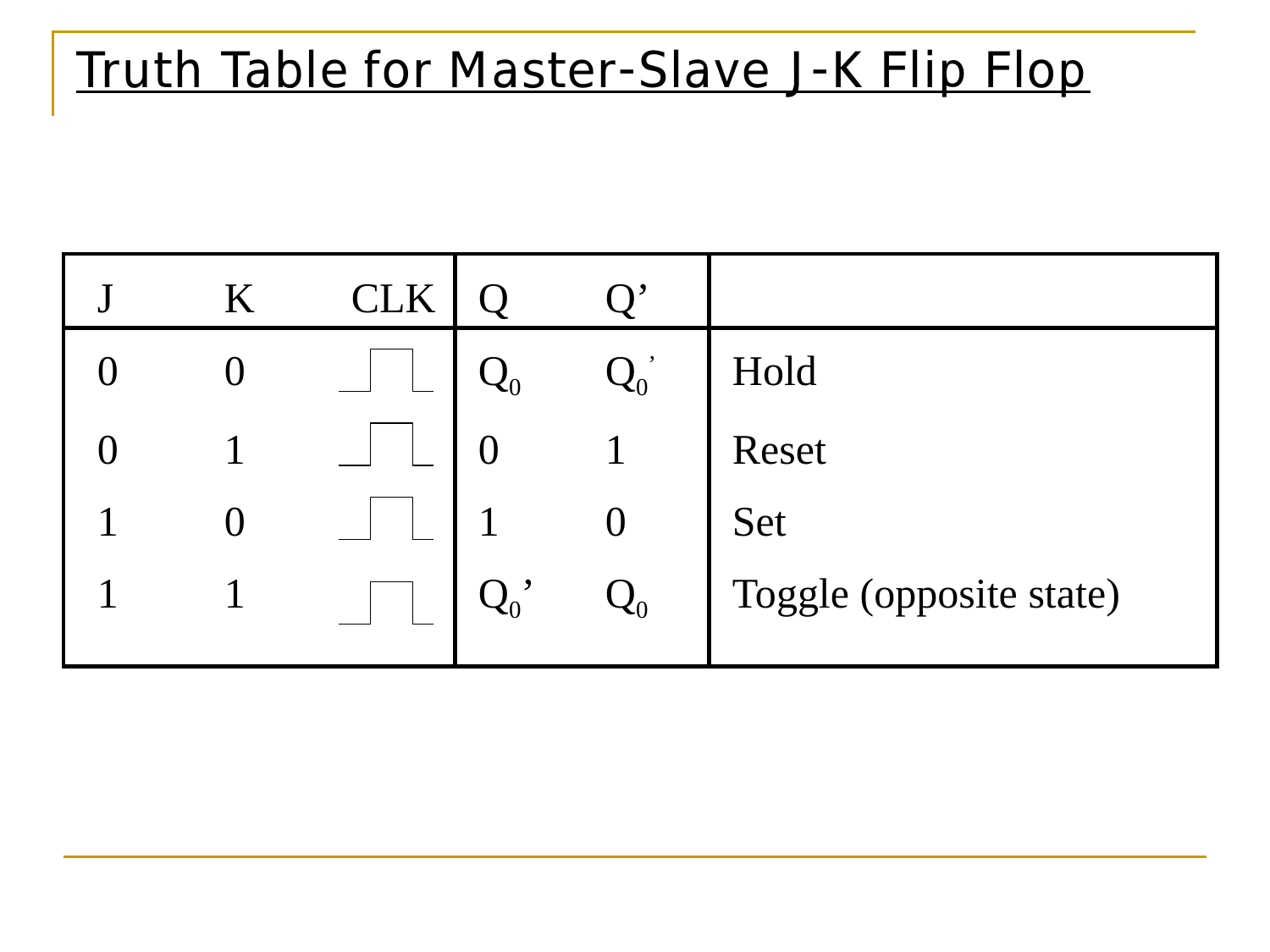

# Truth Table for Master-Slave J-K Flip Flop

J	K	CLK	Q	Q’
0	0		Q0	Q0’	Hold
0	1		0	1	Reset
1	0		1	0	Set
1	1		Q0’	Q0	Toggle (opposite state)